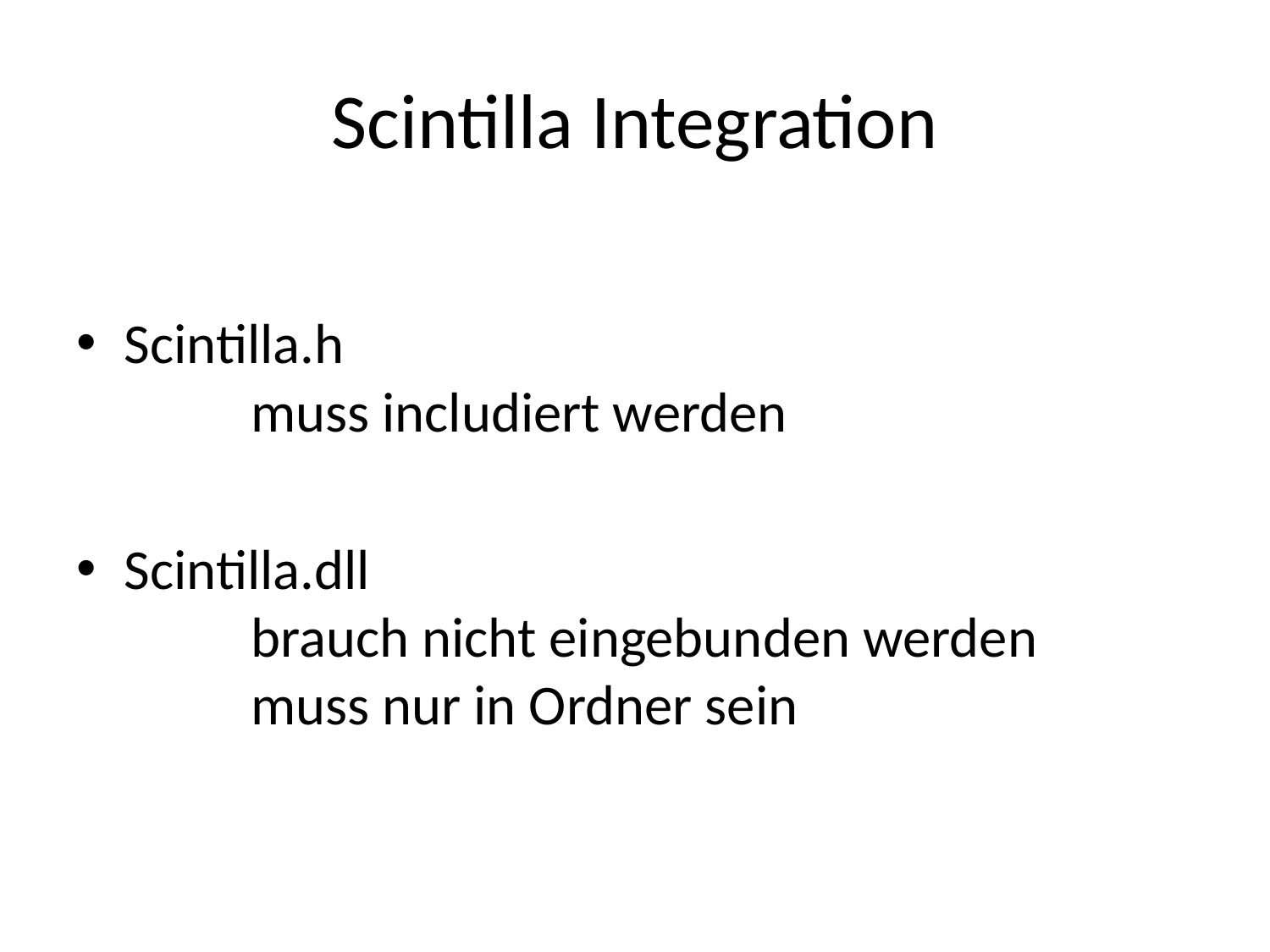

# Scintilla Integration

Scintilla.h
	muss includiert werden

Scintilla.dll
	brauch nicht eingebunden werden
	muss nur in Ordner sein